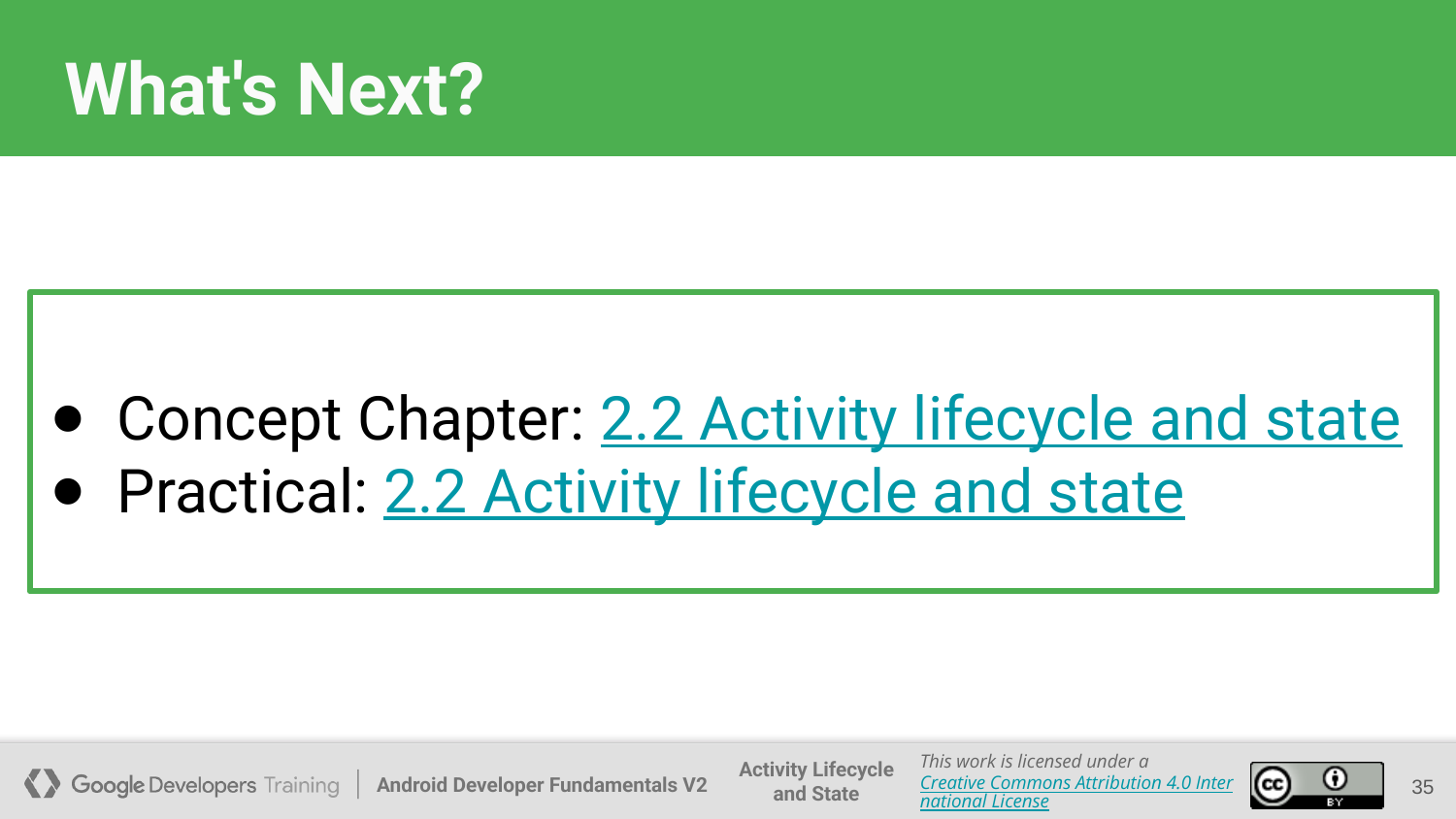

# What's Next?

Concept Chapter: 2.2 Activity lifecycle and state
Practical: 2.2 Activity lifecycle and state
35